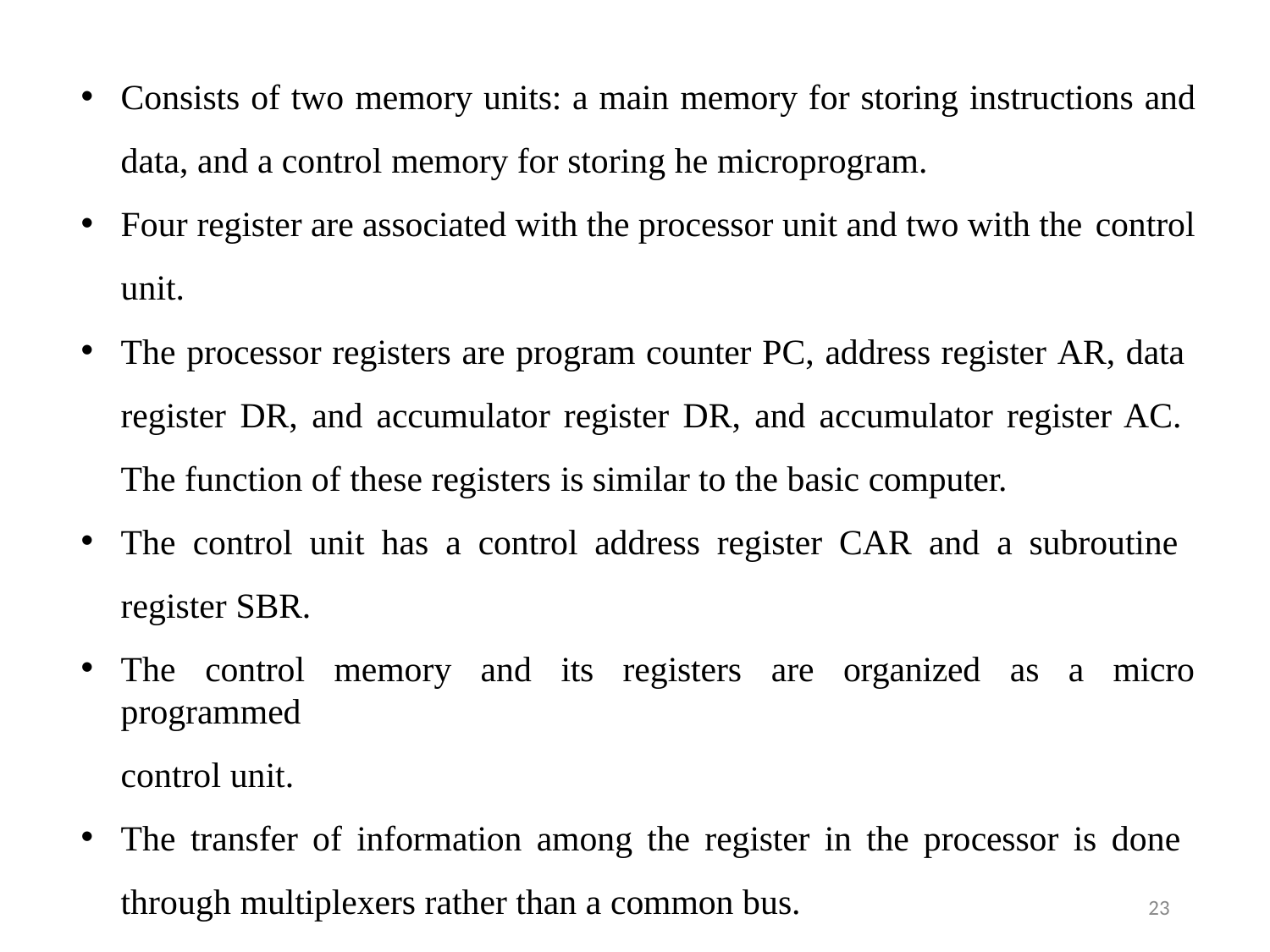

Consists of two memory units: a main memory for storing instructions and
data, and a control memory for storing he microprogram.
Four register are associated with the processor unit and two with the control
unit.
The processor registers are program counter PC, address register AR, data  register DR, and accumulator register DR, and accumulator register AC.  The function of these registers is similar to the basic computer.
The control unit has a control address register CAR and a subroutine  register SBR.
The control memory and its registers are organized as a micro programmed
control unit.
The transfer of information among the register in the processor is done  through multiplexers rather than a common bus.
23